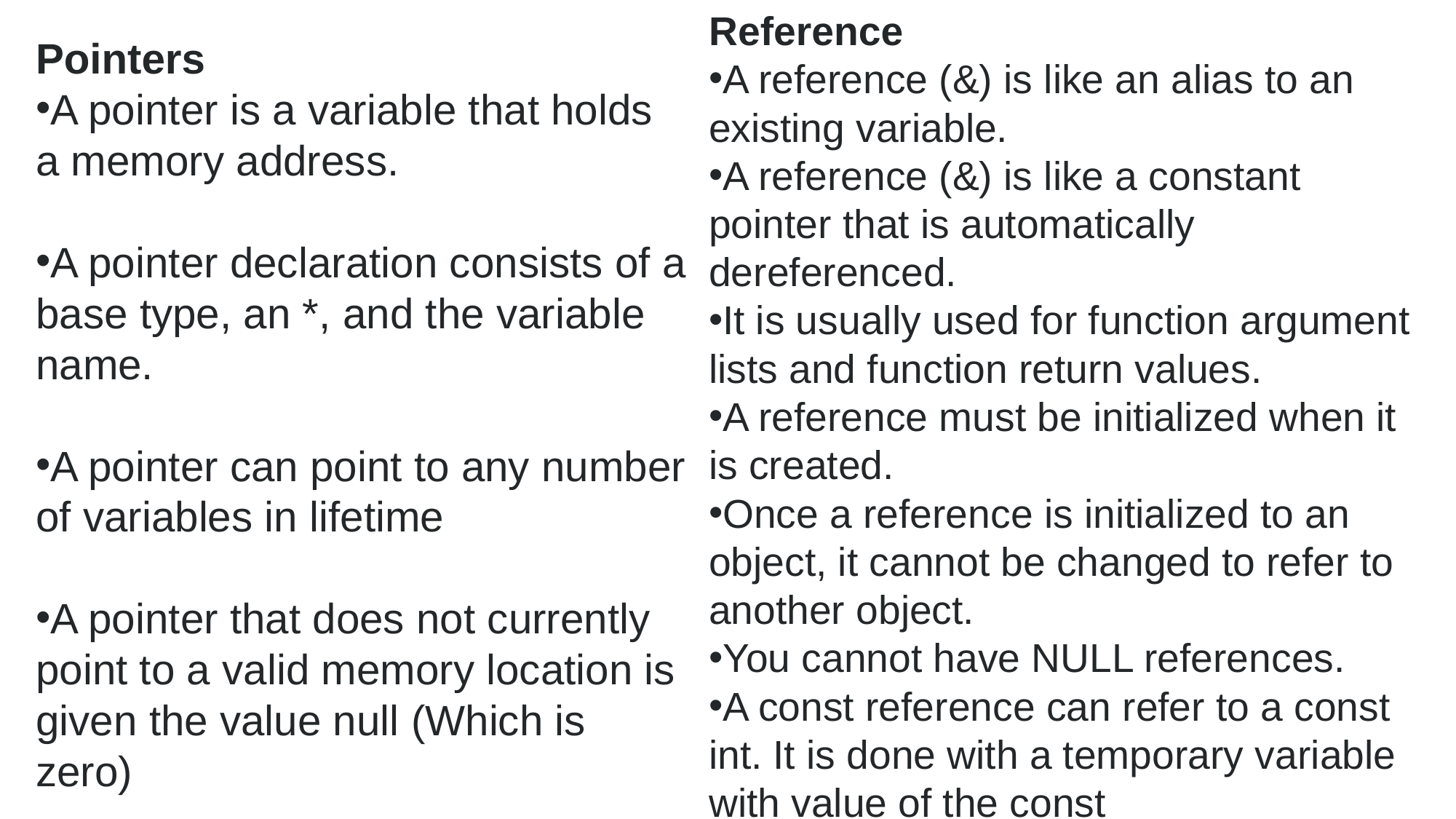

Reference
A reference (&) is like an alias to an existing variable.
A reference (&) is like a constant pointer that is automatically dereferenced.
It is usually used for function argument lists and function return values.
A reference must be initialized when it is created.
Once a reference is initialized to an object, it cannot be changed to refer to another object.
You cannot have NULL references.
A const reference can refer to a const int. It is done with a temporary variable with value of the const
Pointers
A pointer is a variable that holds a memory address.

A pointer declaration consists of a base type, an *, and the variable name.

A pointer can point to any number of variables in lifetime

A pointer that does not currently point to a valid memory location is given the value null (Which is zero)